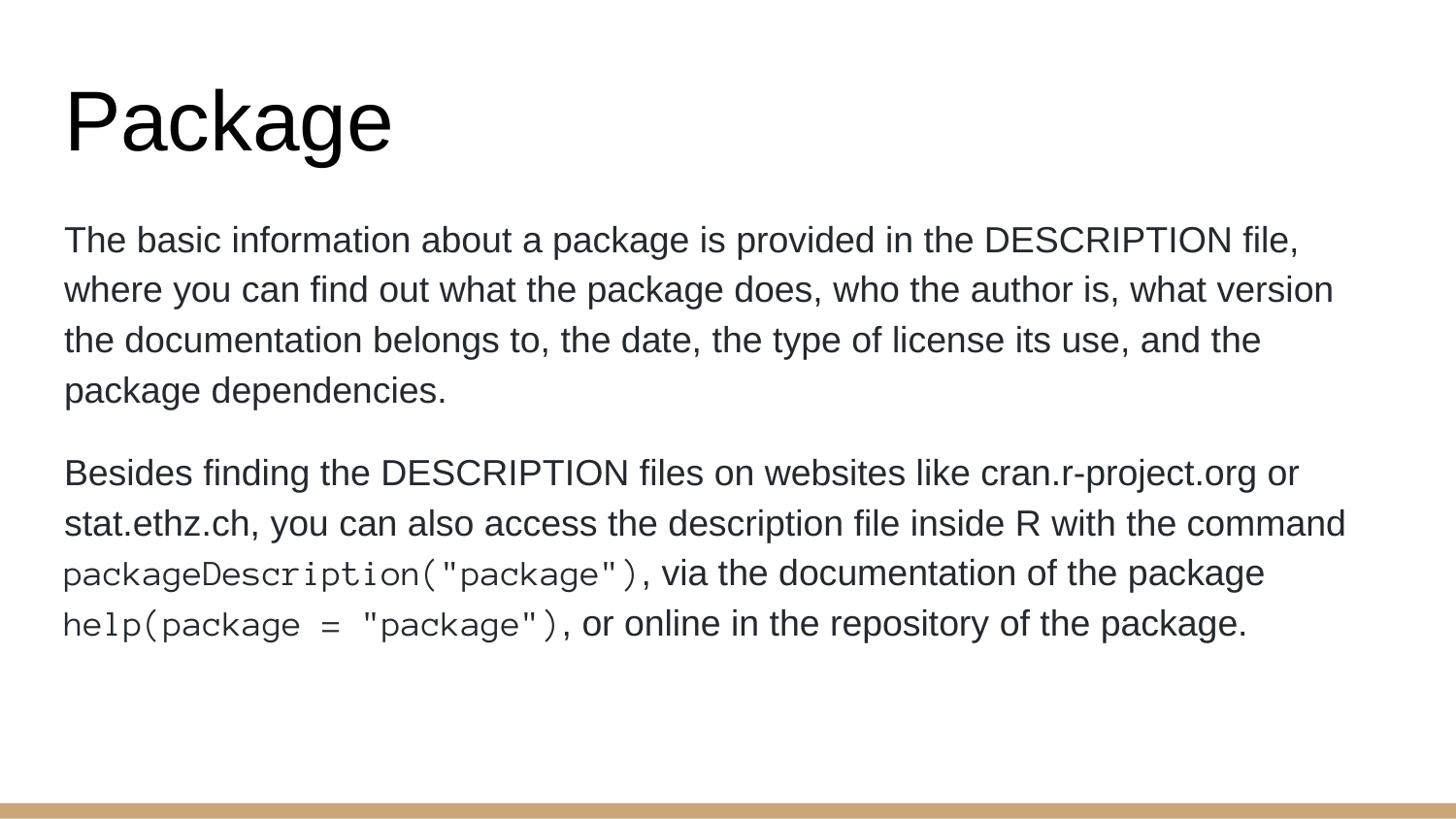

# Package
The basic information about a package is provided in the DESCRIPTION file, where you can find out what the package does, who the author is, what version the documentation belongs to, the date, the type of license its use, and the package dependencies.
Besides finding the DESCRIPTION files on websites like cran.r-project.org or stat.ethz.ch, you can also access the description file inside R with the command packageDescription("package"), via the documentation of the package help(package = "package"), or online in the repository of the package.